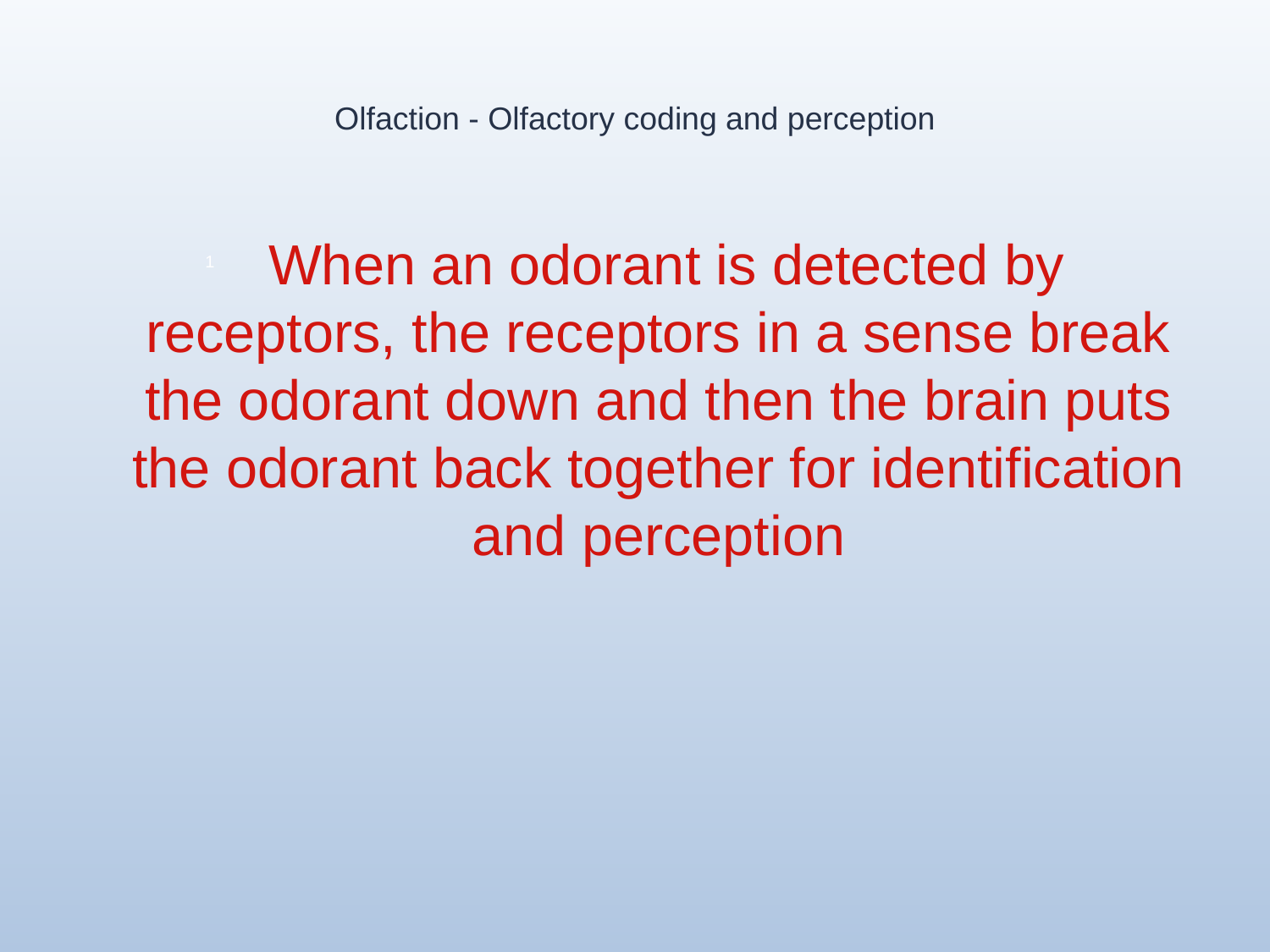

# Olfaction - Olfactory coding and perception
 When an odorant is detected by receptors, the receptors in a sense break the odorant down and then the brain puts the odorant back together for identification and perception